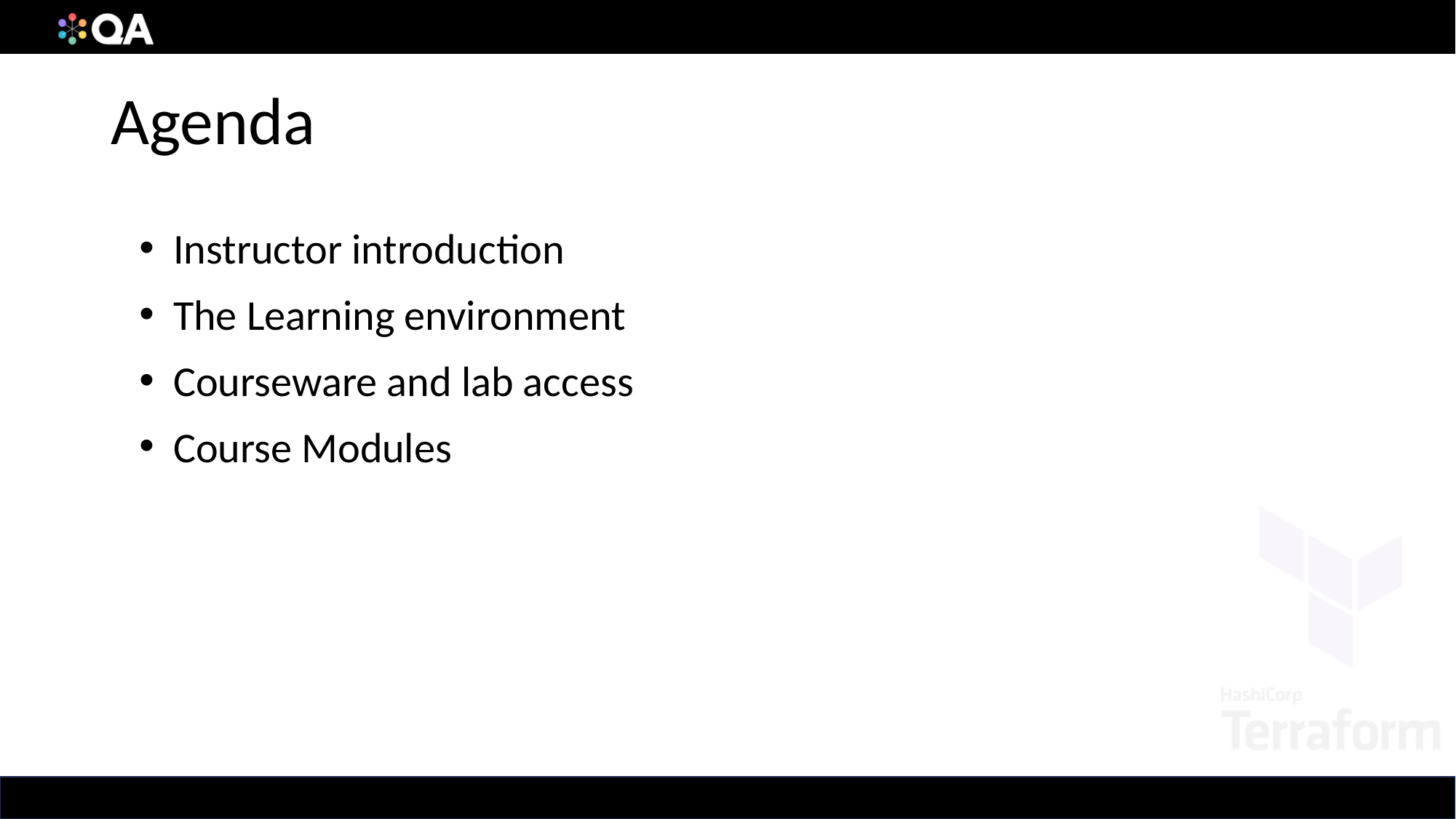

# Agenda
Instructor introduction
The Learning environment
Courseware and lab access
Course Modules